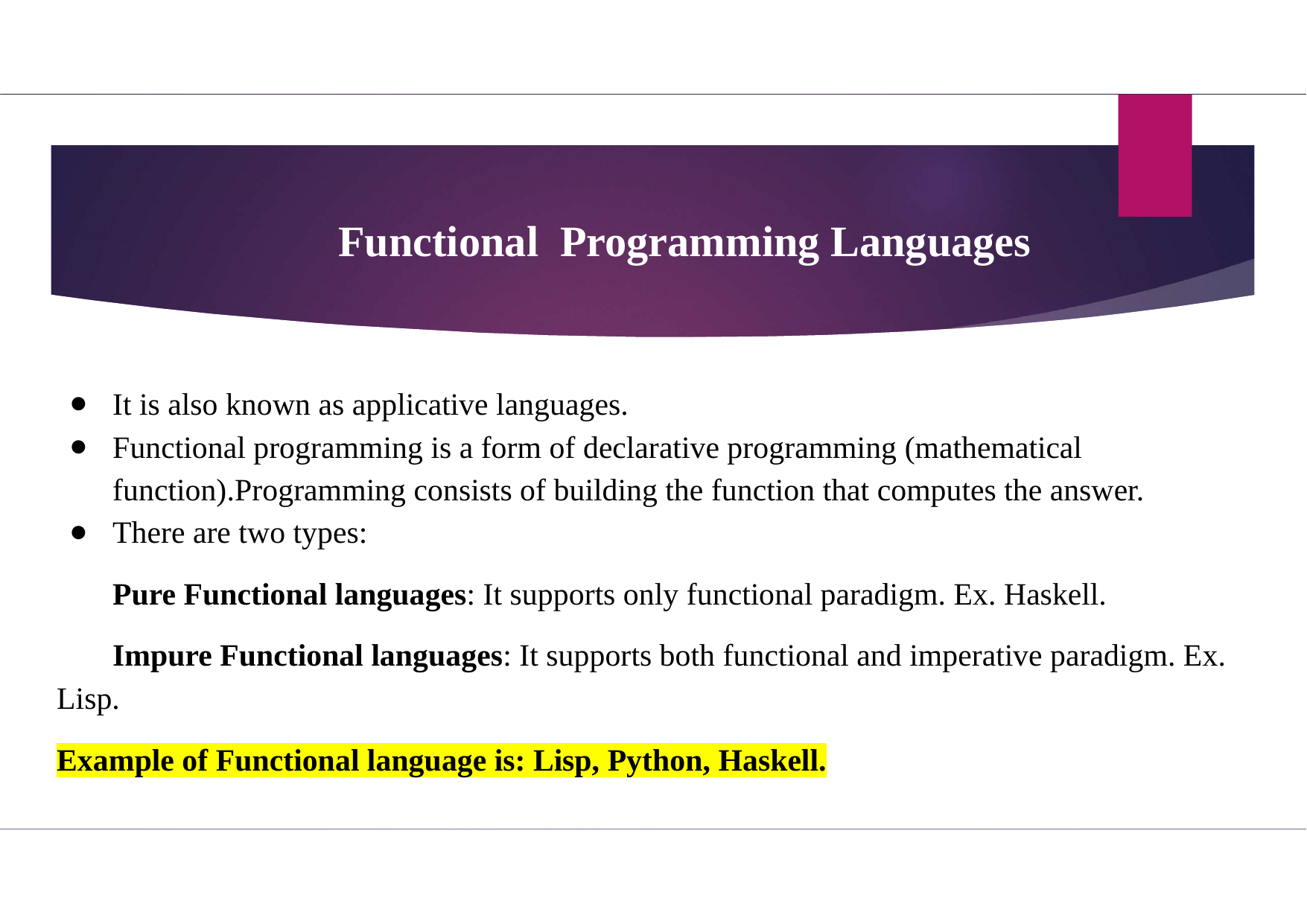

# Functional  Programming Languages

It is also known as applicative languages.
Functional programming is a form of declarative programming (mathematical function).Programming consists of building the function that computes the answer.
There are two types:
Pure Functional languages: It supports only functional paradigm. Ex. Haskell.
Impure Functional languages: It supports both functional and imperative paradigm. Ex. Lisp.
Example of Functional language is: Lisp, Python, Haskell.